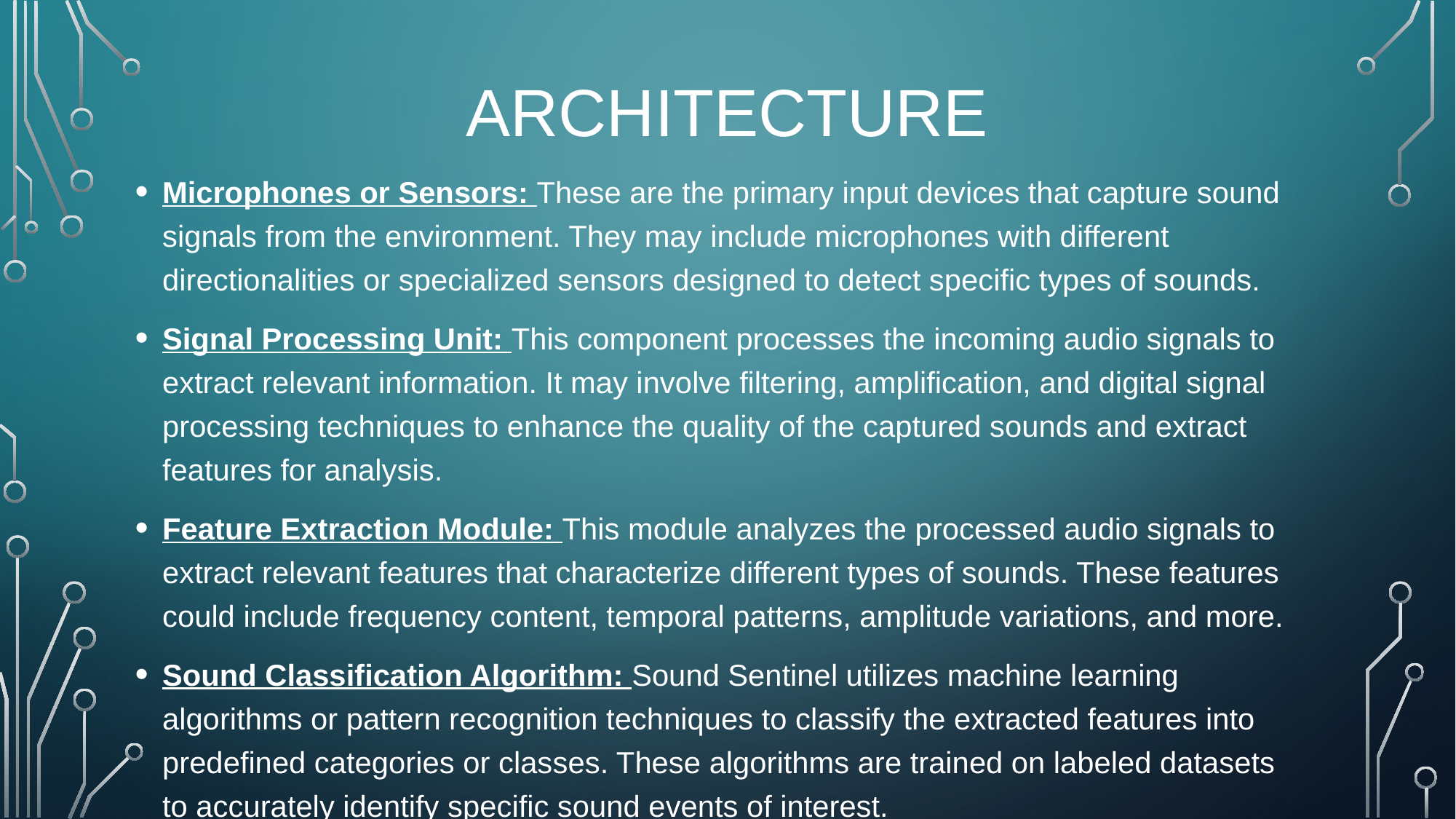

# ARCHITECTURE
Microphones or Sensors: These are the primary input devices that capture sound signals from the environment. They may include microphones with different directionalities or specialized sensors designed to detect specific types of sounds.
Signal Processing Unit: This component processes the incoming audio signals to extract relevant information. It may involve filtering, amplification, and digital signal processing techniques to enhance the quality of the captured sounds and extract features for analysis.
Feature Extraction Module: This module analyzes the processed audio signals to extract relevant features that characterize different types of sounds. These features could include frequency content, temporal patterns, amplitude variations, and more.
Sound Classification Algorithm: Sound Sentinel utilizes machine learning algorithms or pattern recognition techniques to classify the extracted features into predefined categories or classes. These algorithms are trained on labeled datasets to accurately identify specific sound events of interest.